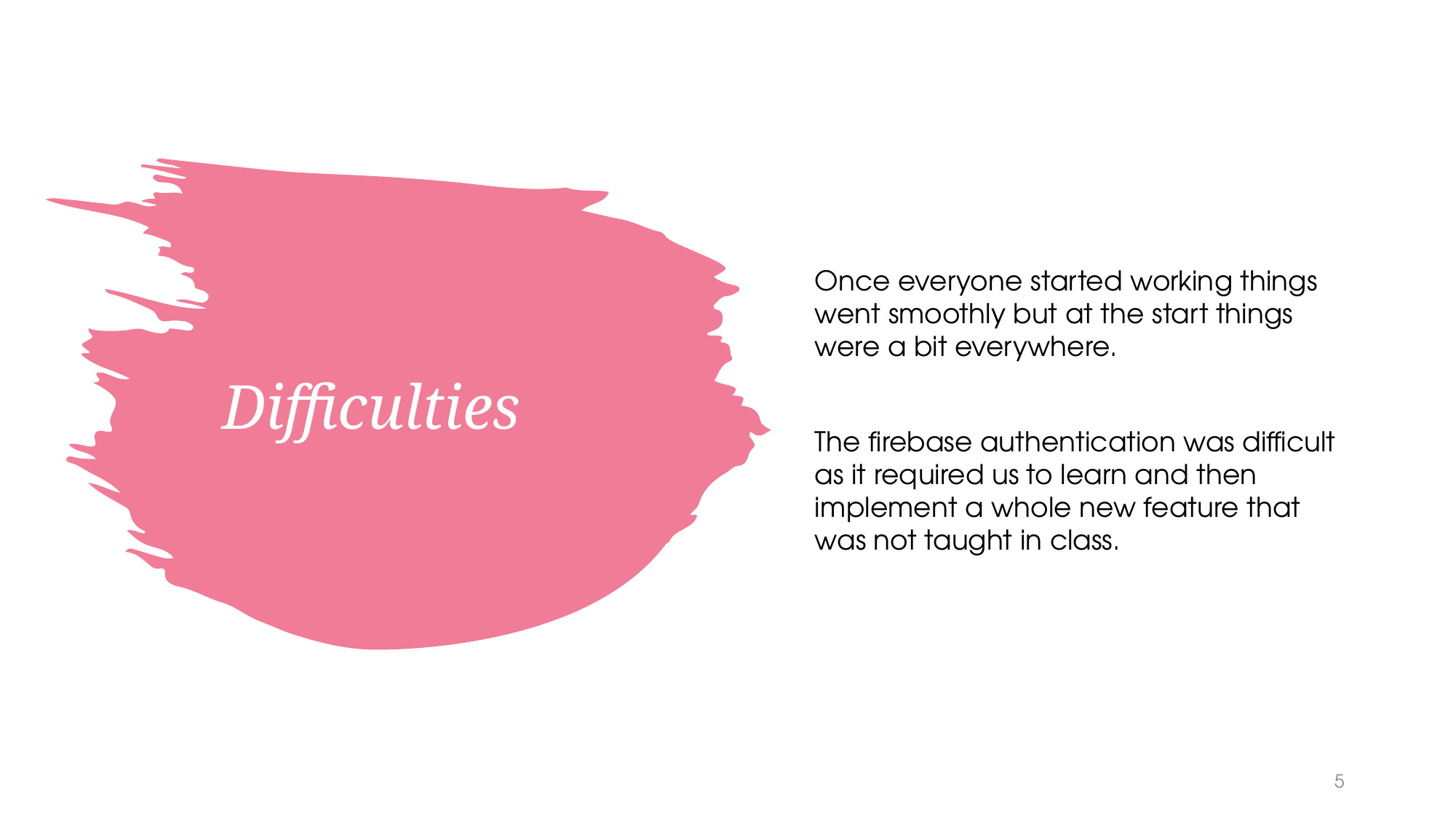

Once everyone started working things went smoothly but at the start things were a bit everywhere.

The firebase authentication was difficult as it required us to learn and then implement a whole new feature that was not taught in class.
# Difficulties
5